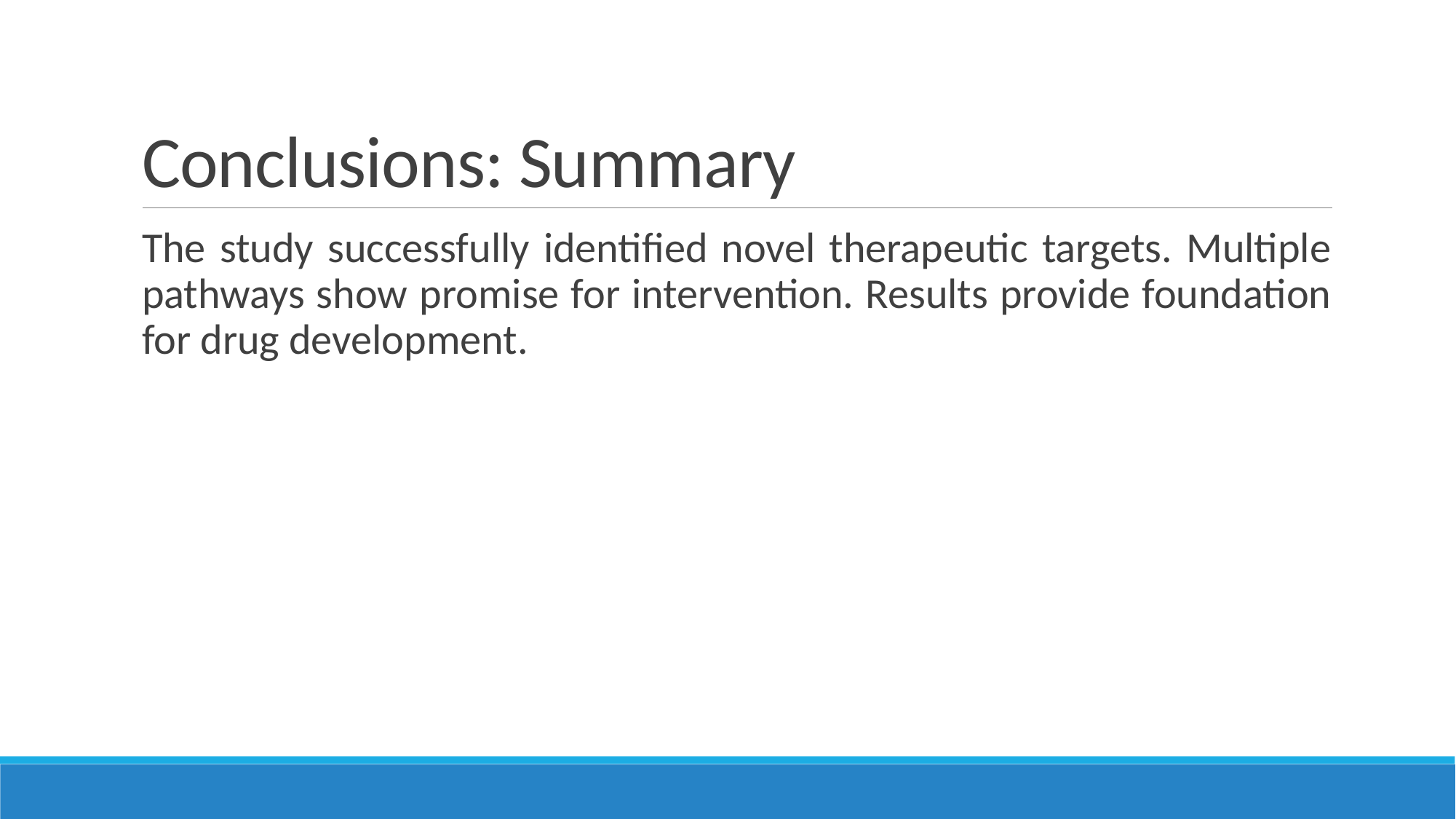

# Conclusions: Summary
The study successfully identified novel therapeutic targets. Multiple pathways show promise for intervention. Results provide foundation for drug development.